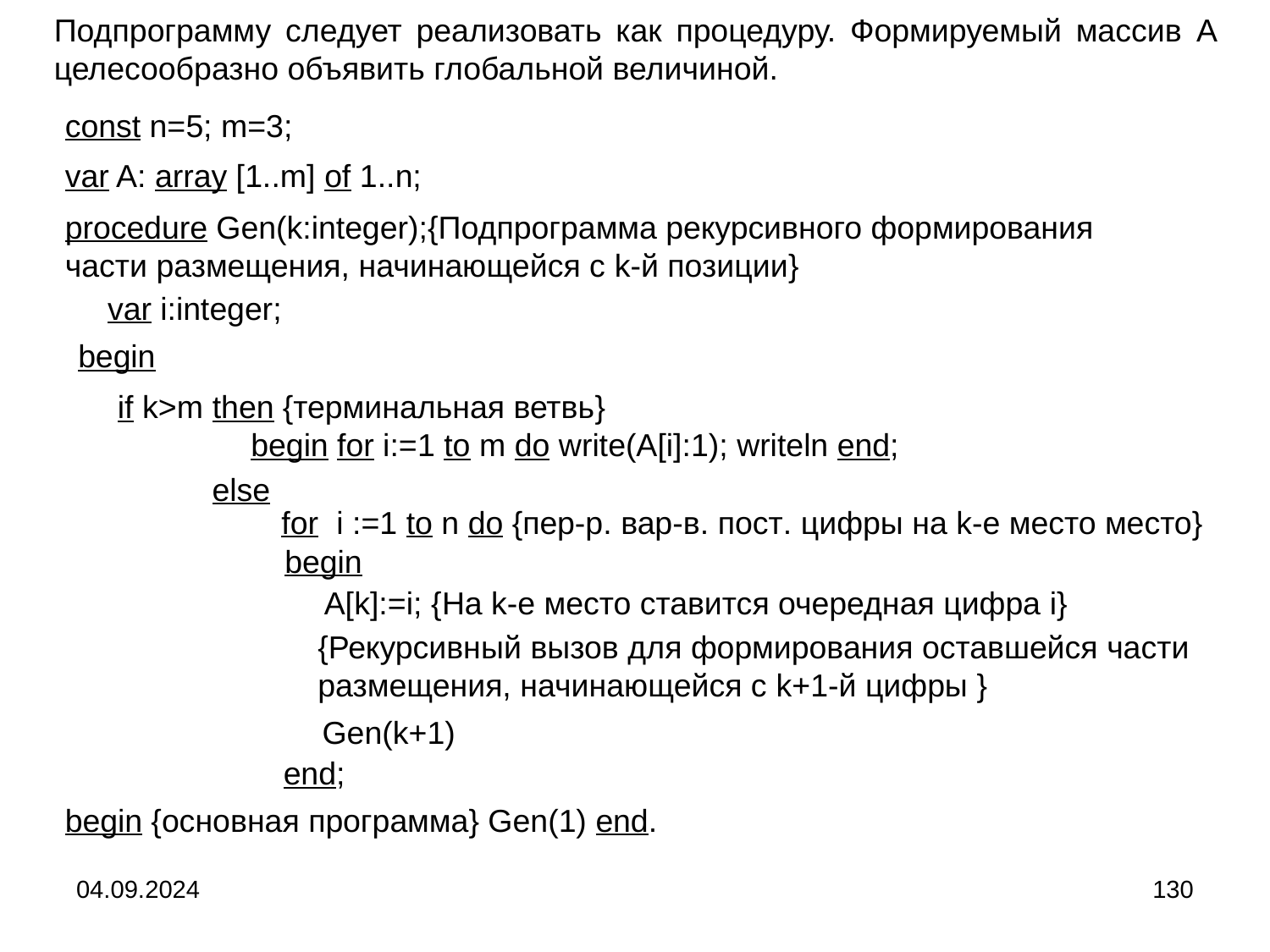

Подпрограмму следует реализовать как процедуру. Формируемый массив A целесообразно объявить глобальной величиной.
const n=5; m=3;
var A: array [1..m] of 1..n;
procedure Gen(k:integer);{Подпрограмма рекурсивного формирования части размещения, начинающейся с k-й позиции}
var i:integer;
begin
if k>m then {терминальная ветвь}
               begin for i:=1 to m do write(A[i]:1); writeln end;
else
for  i :=1 to n do {пер-р. вар-в. пост. цифры на k-е место место}
begin
A[k]:=i; {На k-е место ставится очередная цифра i}
{Рекурсивный вызов для формирования оставшейся части размещения, начинающейся с k+1-й цифры }
Gen(k+1)
end;
begin {основная программа} Gen(1) end.
04.09.2024
130